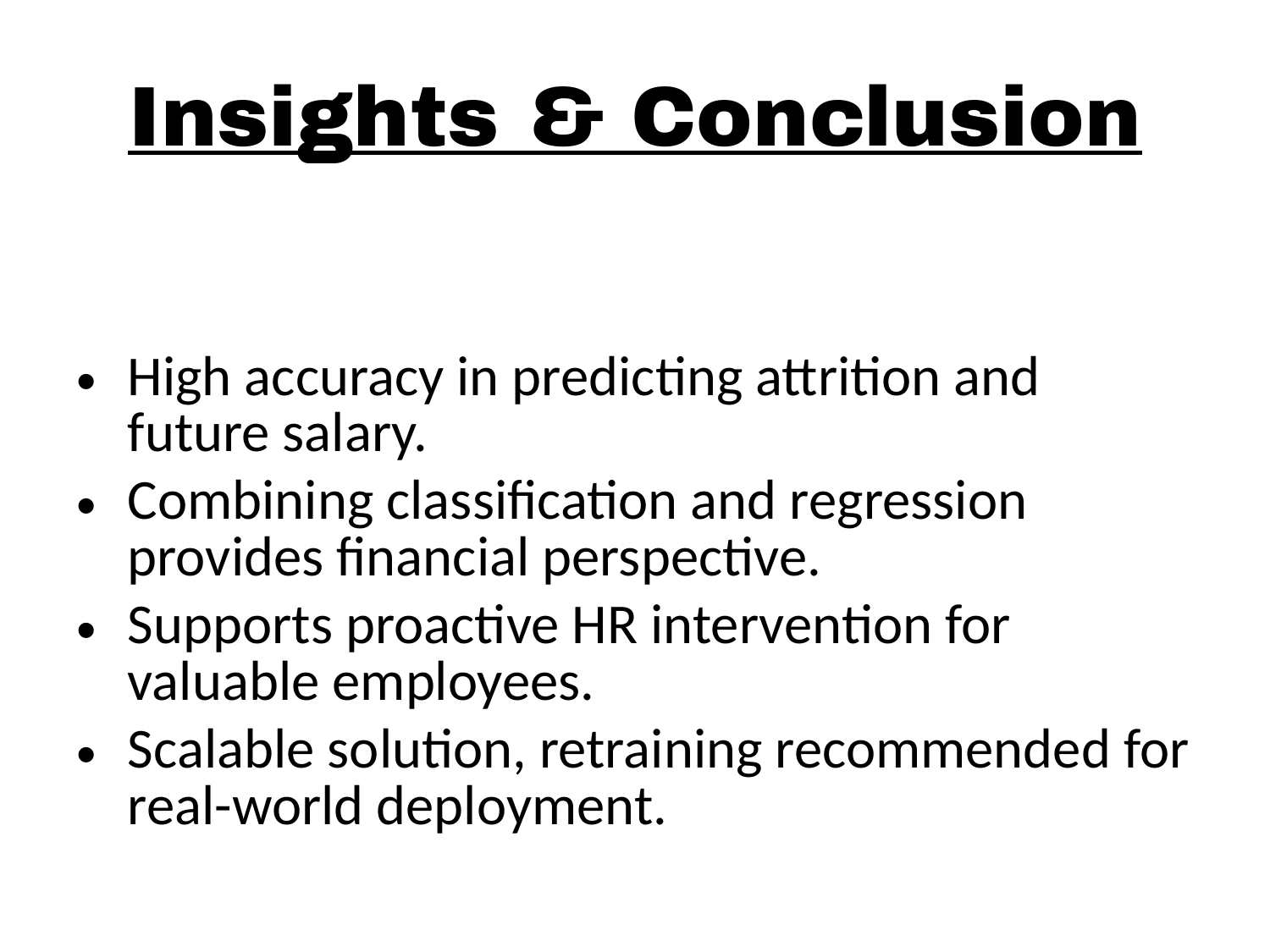

# Insights & Conclusion

High accuracy in predicting attrition and future salary.
Combining classification and regression provides financial perspective.
Supports proactive HR intervention for valuable employees.
Scalable solution, retraining recommended for real-world deployment.